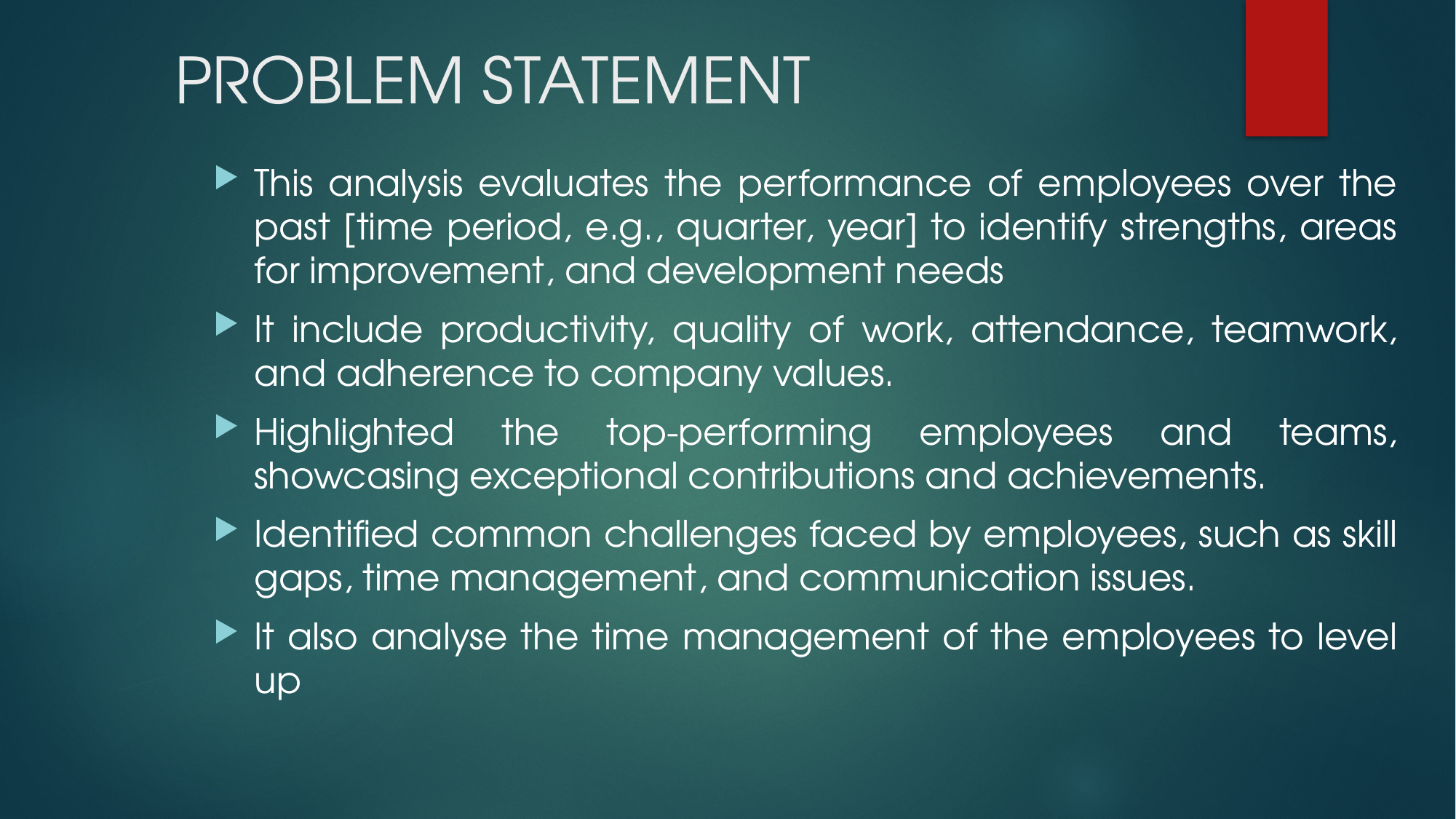

# PROBLEM STATEMENT
This analysis evaluates the performance of employees over the past [time period, e.g., quarter, year] to identify strengths, areas for improvement, and development needs
It include productivity, quality of work, attendance, teamwork, and adherence to company values.
Highlighted the top-performing employees and teams, showcasing exceptional contributions and achievements.
Identified common challenges faced by employees, such as skill gaps, time management, and communication issues.
It also analyse the time management of the employees to level up